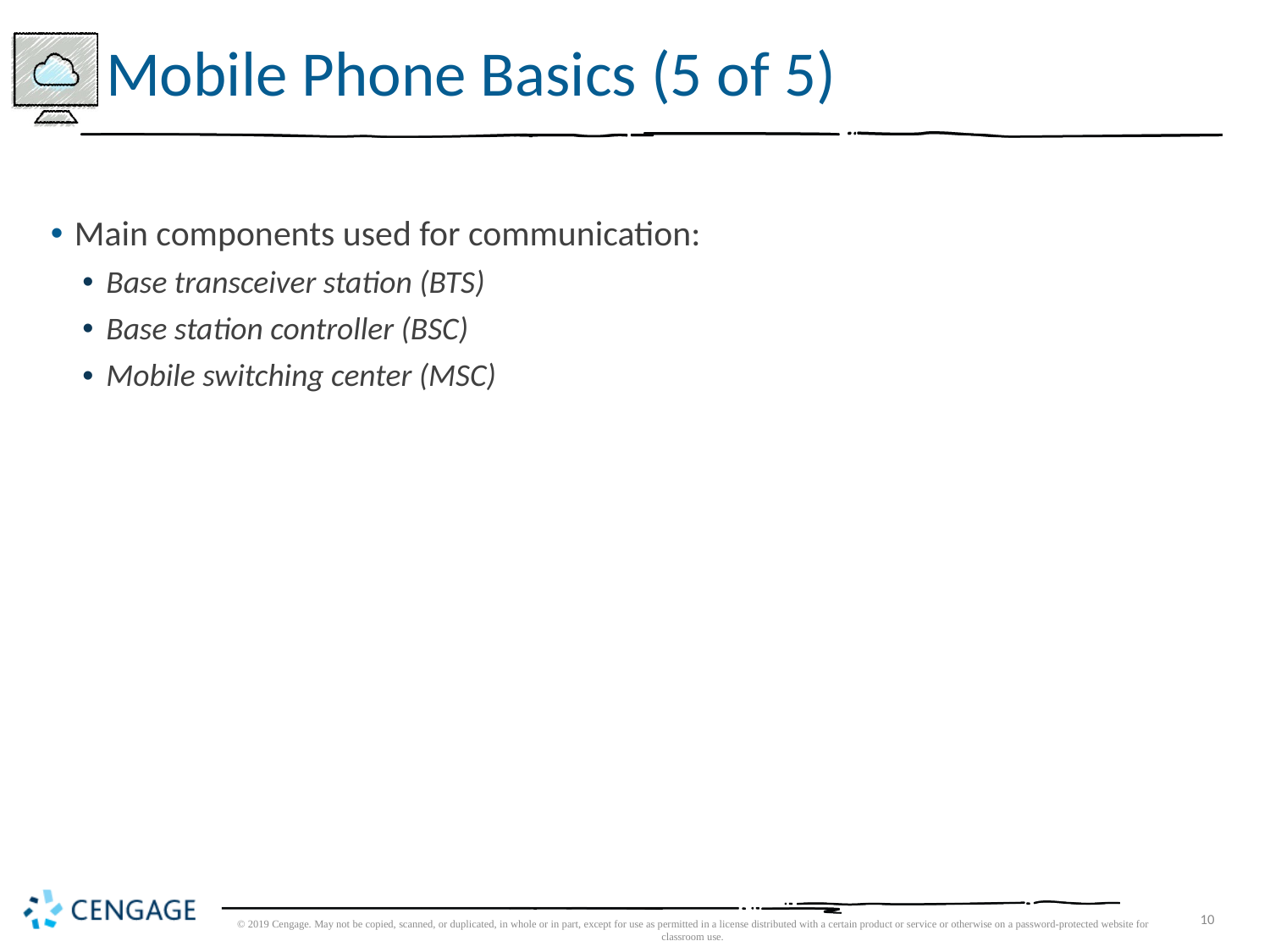

# Mobile Phone Basics (5 of 5)
Main components used for communication:
Base transceiver station (BTS)
Base station controller (BSC)
Mobile switching center (MSC)
© 2019 Cengage. May not be copied, scanned, or duplicated, in whole or in part, except for use as permitted in a license distributed with a certain product or service or otherwise on a password-protected website for classroom use.